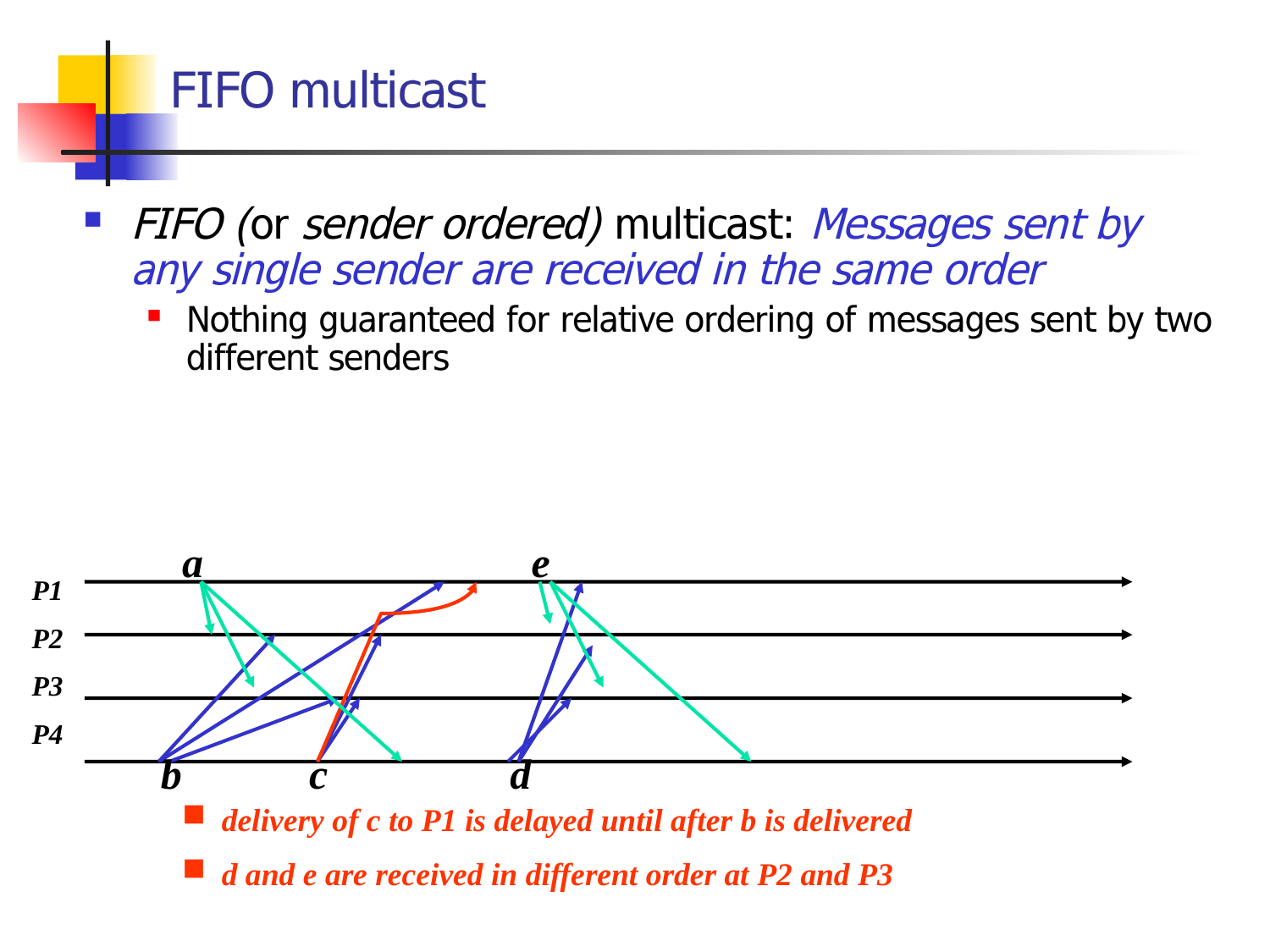

FIFO multicast
FIFO (or sender ordered) multicast: Messages sent by any single sender are received in the same order
Nothing guaranteed for relative ordering of messages sent by two different senders
a
e
P1
P2
P3
P4

b
c
d

delivery of c to P1 is delayed until after b is delivered
d and e are received in different order at P2 and P3